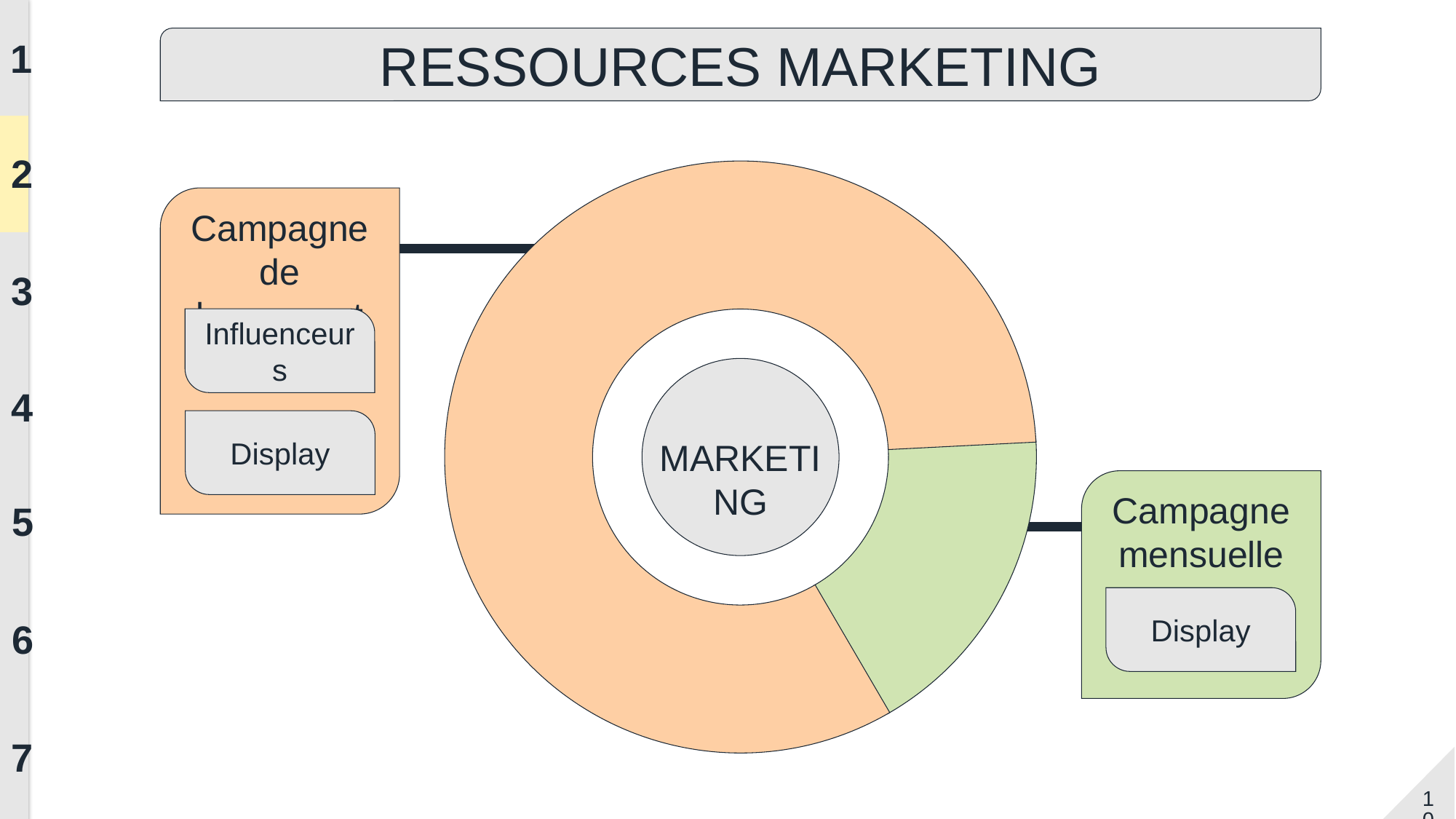

1
RESSOURCES MARKETING

2

Campagne de lancement
3
Influenceurs

MARKETING
4
Display
Campagne mensuelle
5
Display
6
7

10